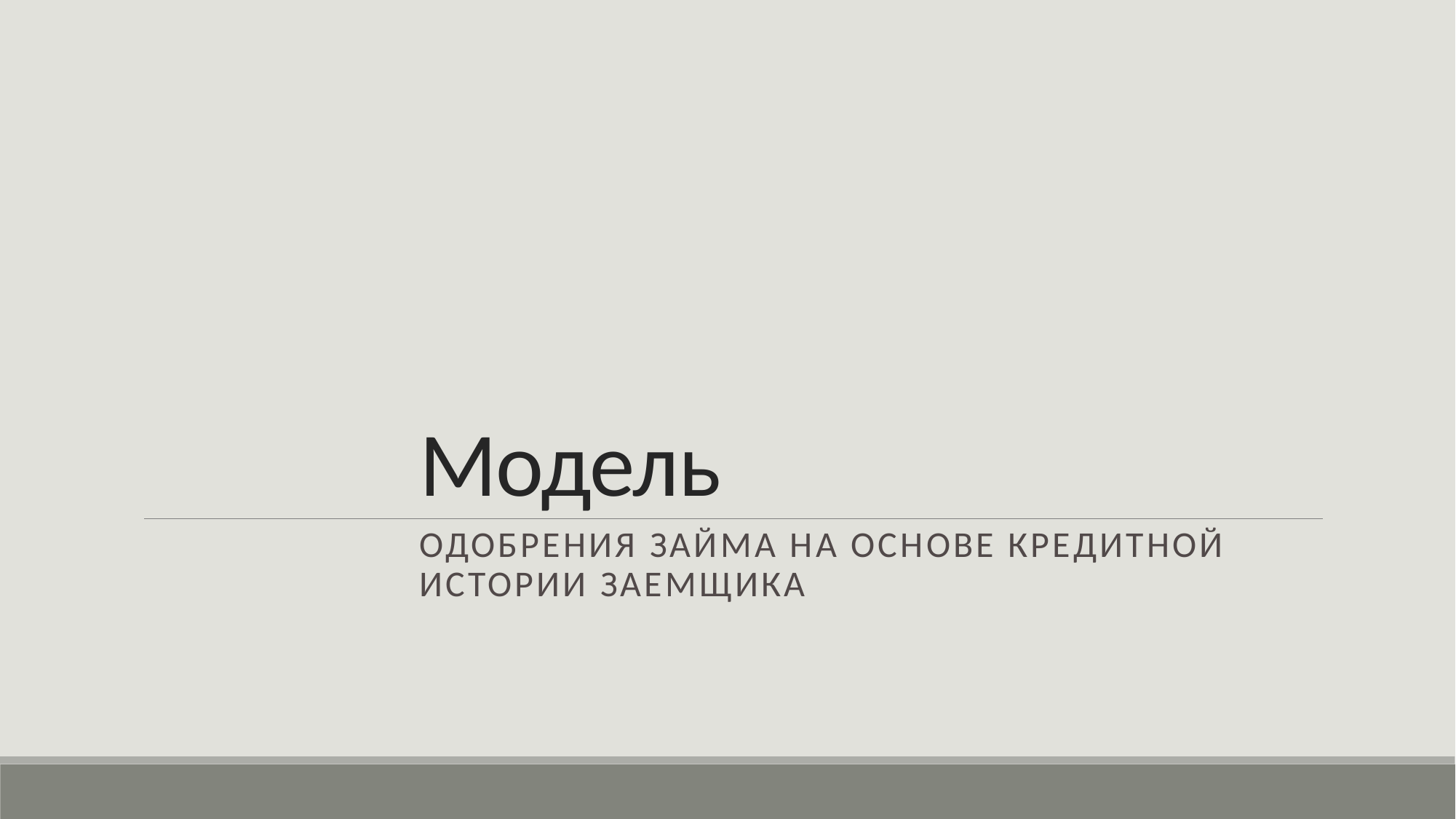

# Модель
Одобрения займа на основе кредитной истории заемщика